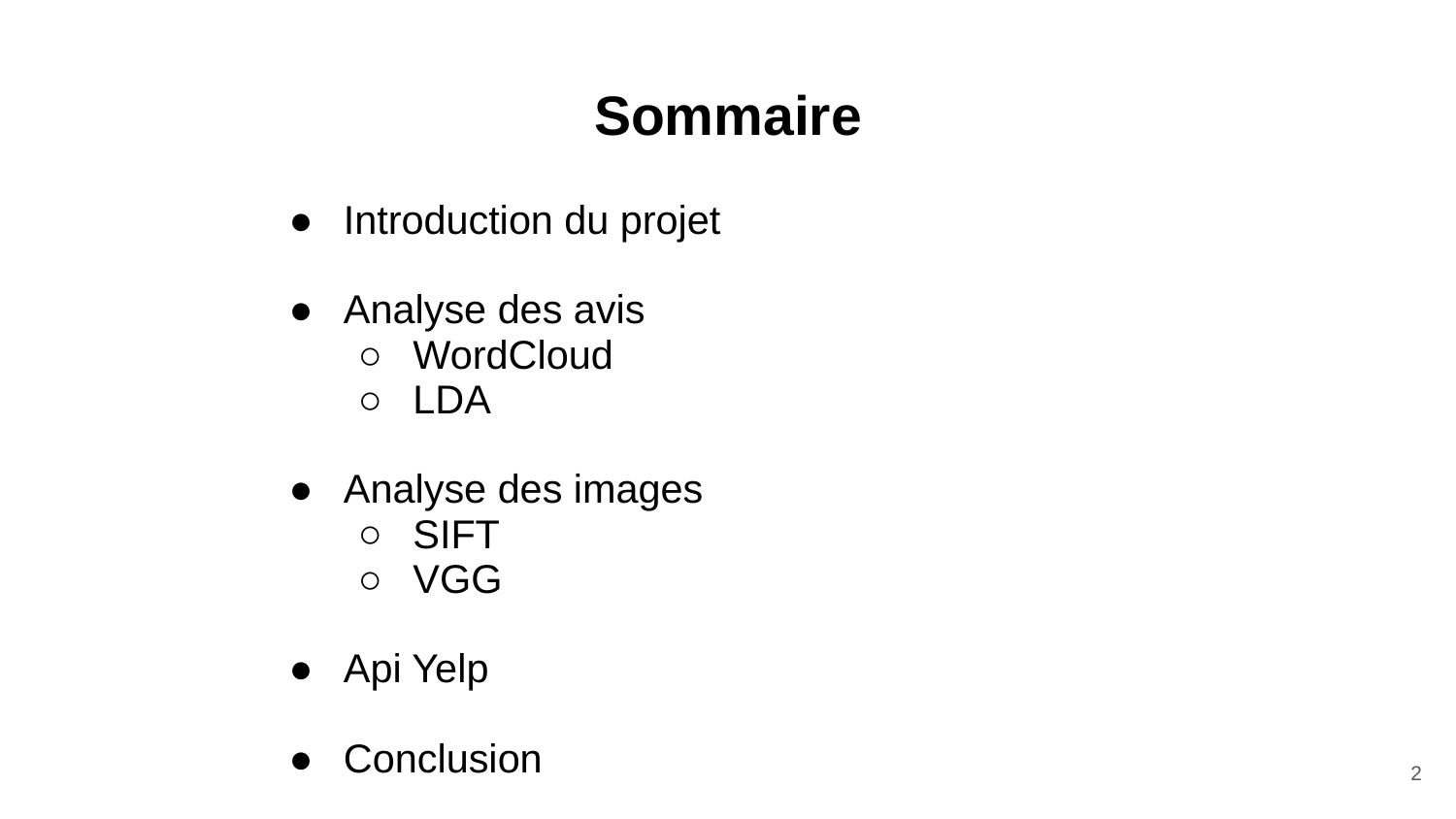

# Sommaire
Introduction du projet

Analyse des avis
WordCloud
LDA

Analyse des images
SIFT
VGG

Api Yelp

Conclusion
2